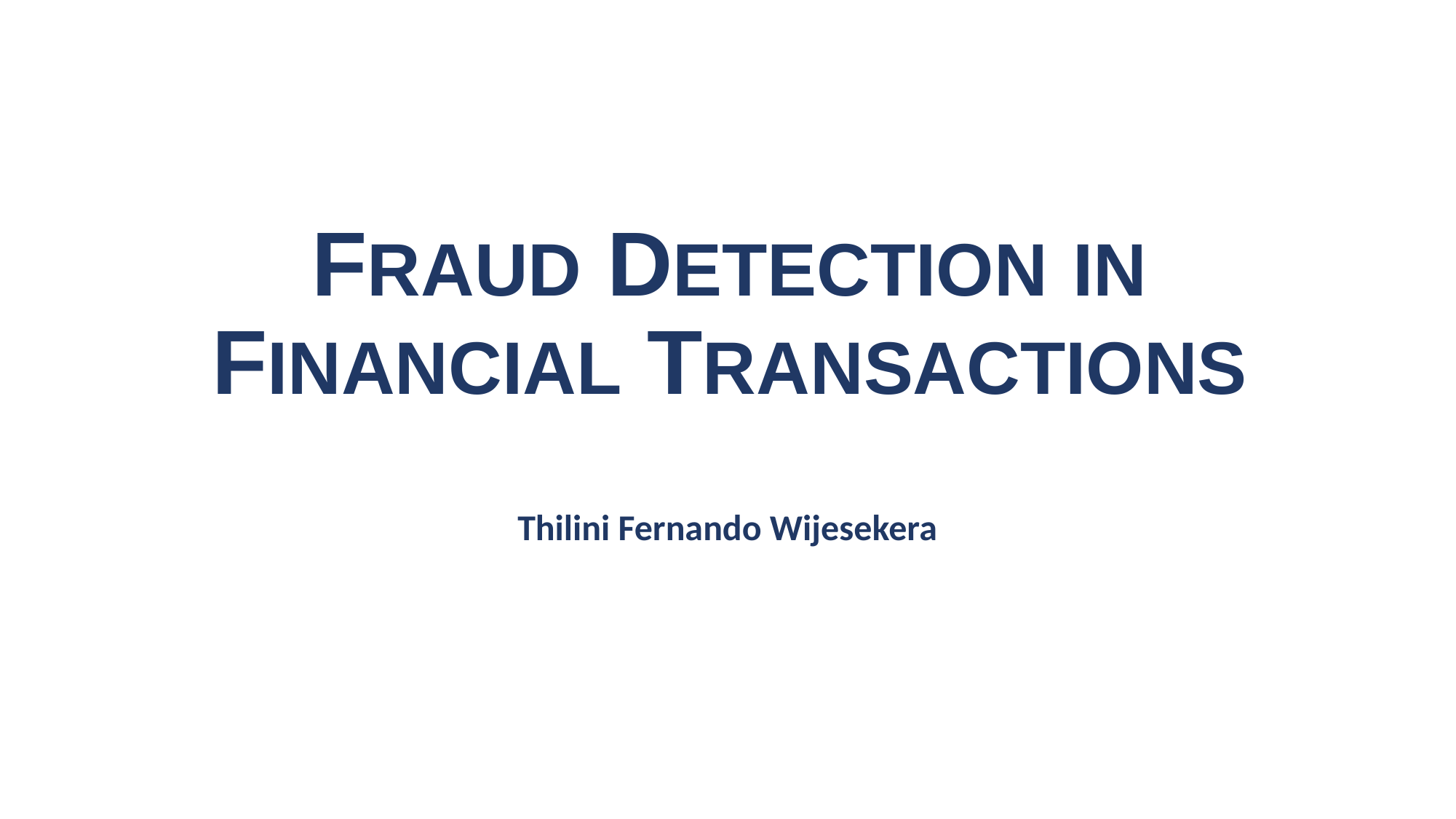

# FRAUD DETECTION IN FINANCIAL TRANSACTIONS
Thilini Fernando Wijesekera